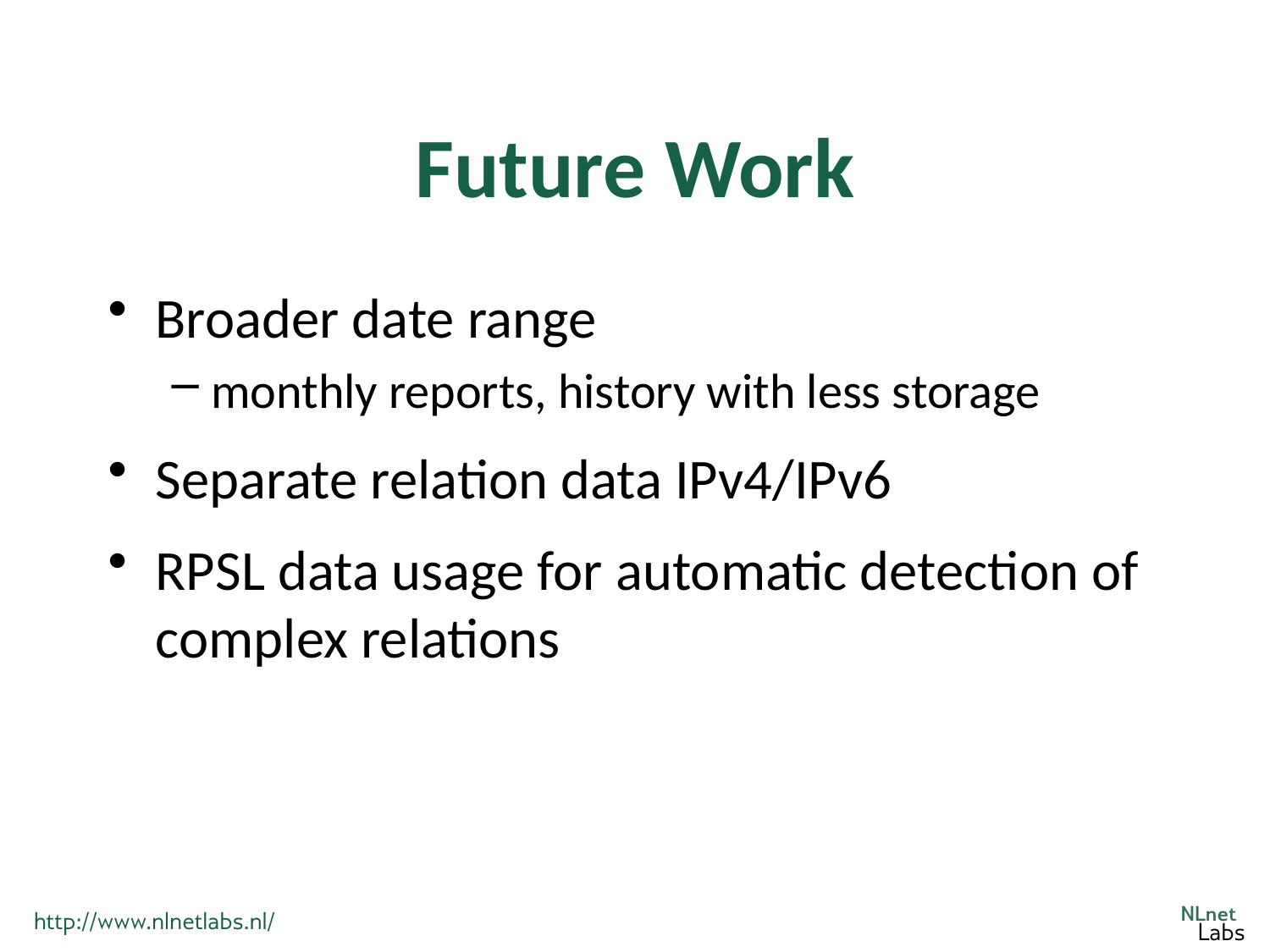

# Future Work
Broader date range
monthly reports, history with less storage
Separate relation data IPv4/IPv6
RPSL data usage for automatic detection of complex relations